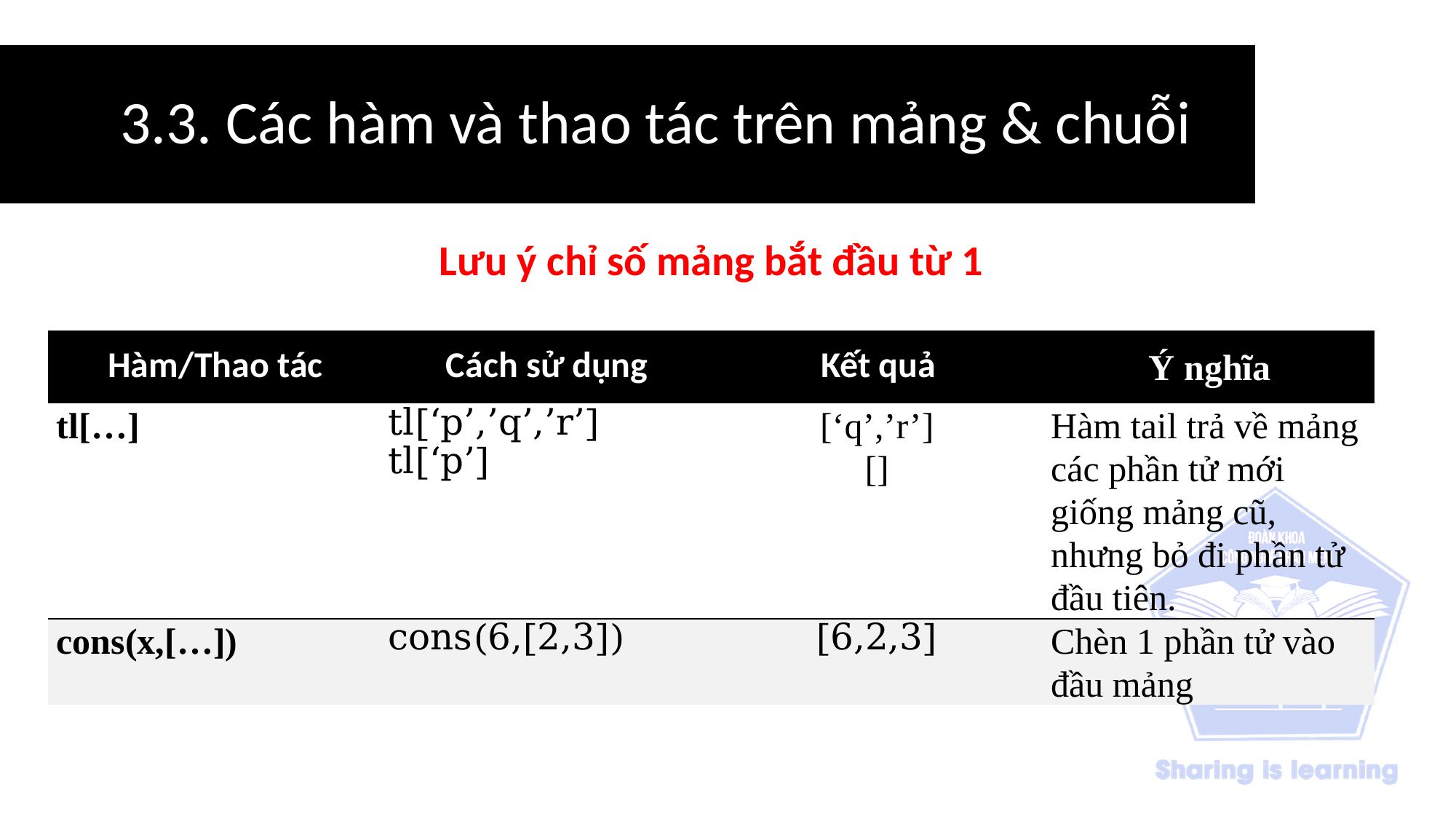

# 3.3. Các hàm và thao tác trên mảng & chuỗi
Lưu ý chỉ số mảng bắt đầu từ 1
| Hàm/Thao tác | Cách sử dụng | Kết quả | Ý nghĩa |
| --- | --- | --- | --- |
| tl[…] | tl[‘p’,’q’,’r’] tl[‘p’] | [‘q’,’r’] [] | Hàm tail trả về mảng các phần tử mới giống mảng cũ, nhưng bỏ đi phần tử đầu tiên. |
| cons(x,[…]) | cons(6,[2,3]) | [6,2,3] | Chèn 1 phần tử vào đầu mảng |